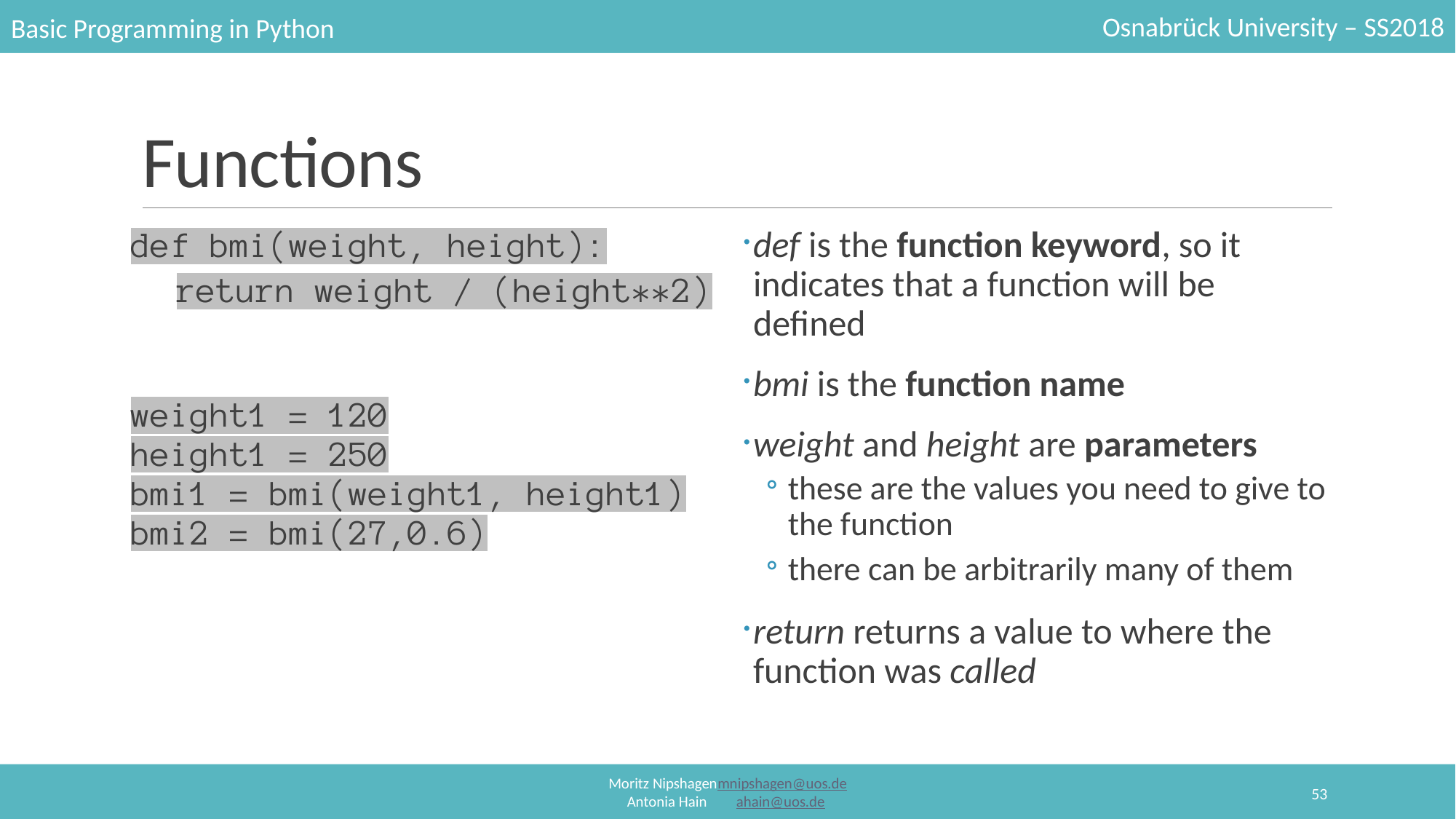

# Functions
def bmi(weight, height):
return weight / (height**2)

weight1 = 120
height1 = 250
bmi1 = bmi(weight1, height1)
bmi2 = bmi(27,0.6)

def is the function keyword, so it indicates that a function will be defined
bmi is the function name
weight and height are parameters
these are the values you need to give to the function
there can be arbitrarily many of them
return returns a value to where the function was called

53